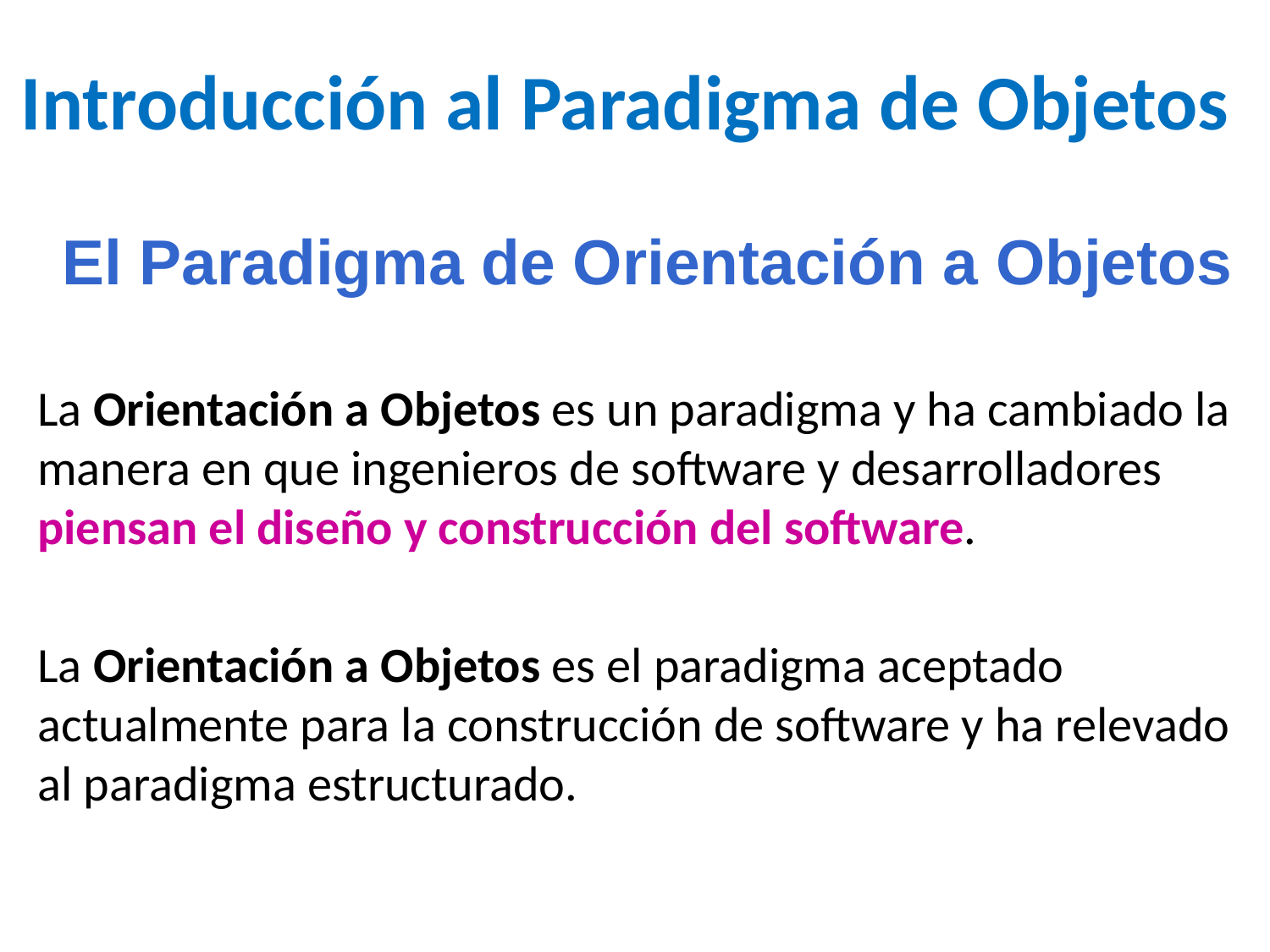

Introducción al Paradigma de Objetos

El Paradigma de Orientación a Objetos

La Orientación a Objetos es un paradigma y ha cambiado la manera en que ingenieros de software y desarrolladores piensan el diseño y construcción del software.

La Orientación a Objetos es el paradigma aceptado actualmente para la construcción de software y ha relevado al paradigma estructurado.